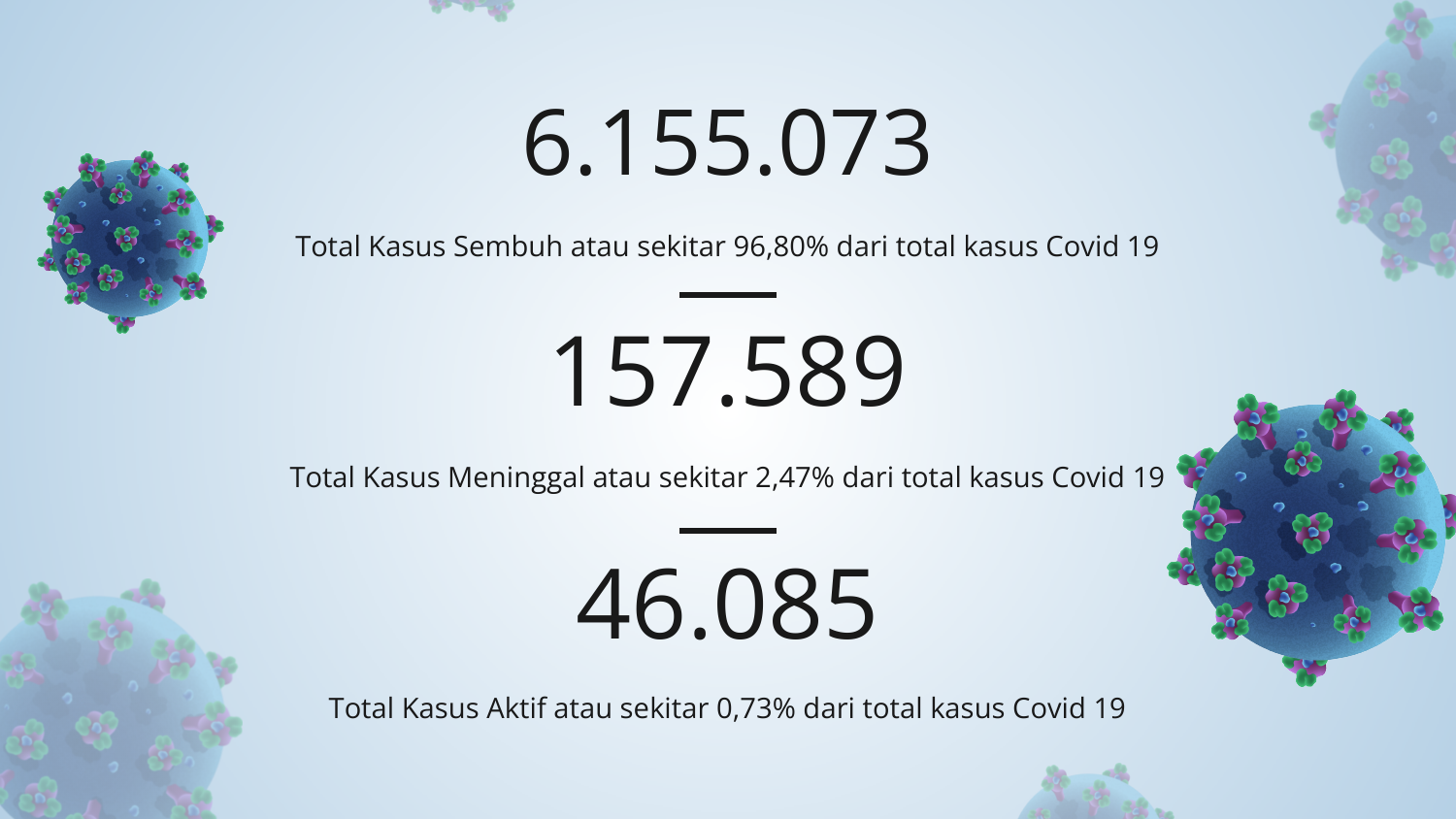

6.155.073
Total Kasus Sembuh atau sekitar 96,80% dari total kasus Covid 19
# 157.589
Total Kasus Meninggal atau sekitar 2,47% dari total kasus Covid 19
46.085
Total Kasus Aktif atau sekitar 0,73% dari total kasus Covid 19